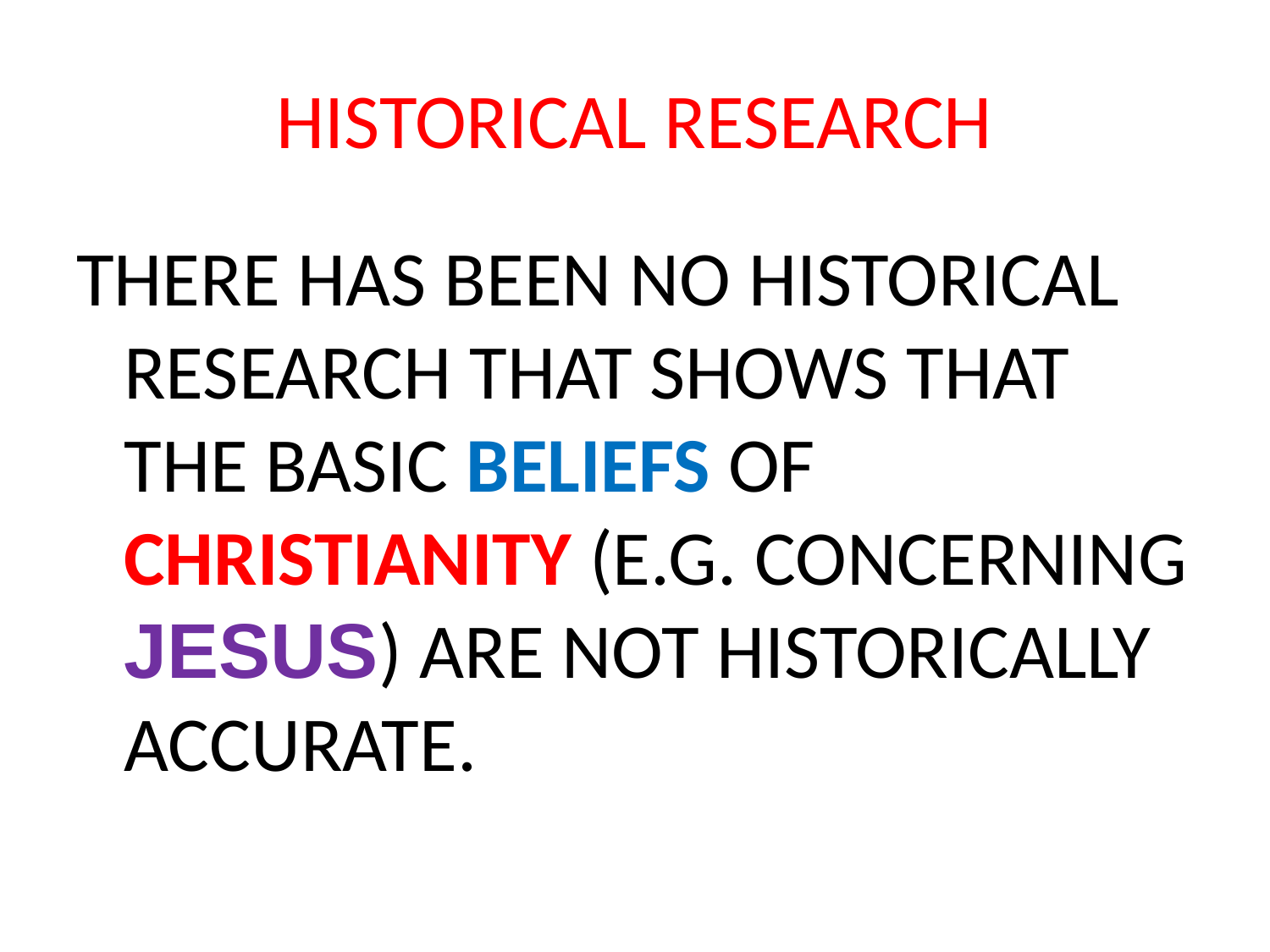

# HISTORICAL RESEARCH
THERE HAS BEEN NO HISTORICAL RESEARCH THAT SHOWS THAT THE BASIC BELIEFS OF CHRISTIANITY (E.G. CONCERNING JESUS) ARE NOT HISTORICALLY ACCURATE.